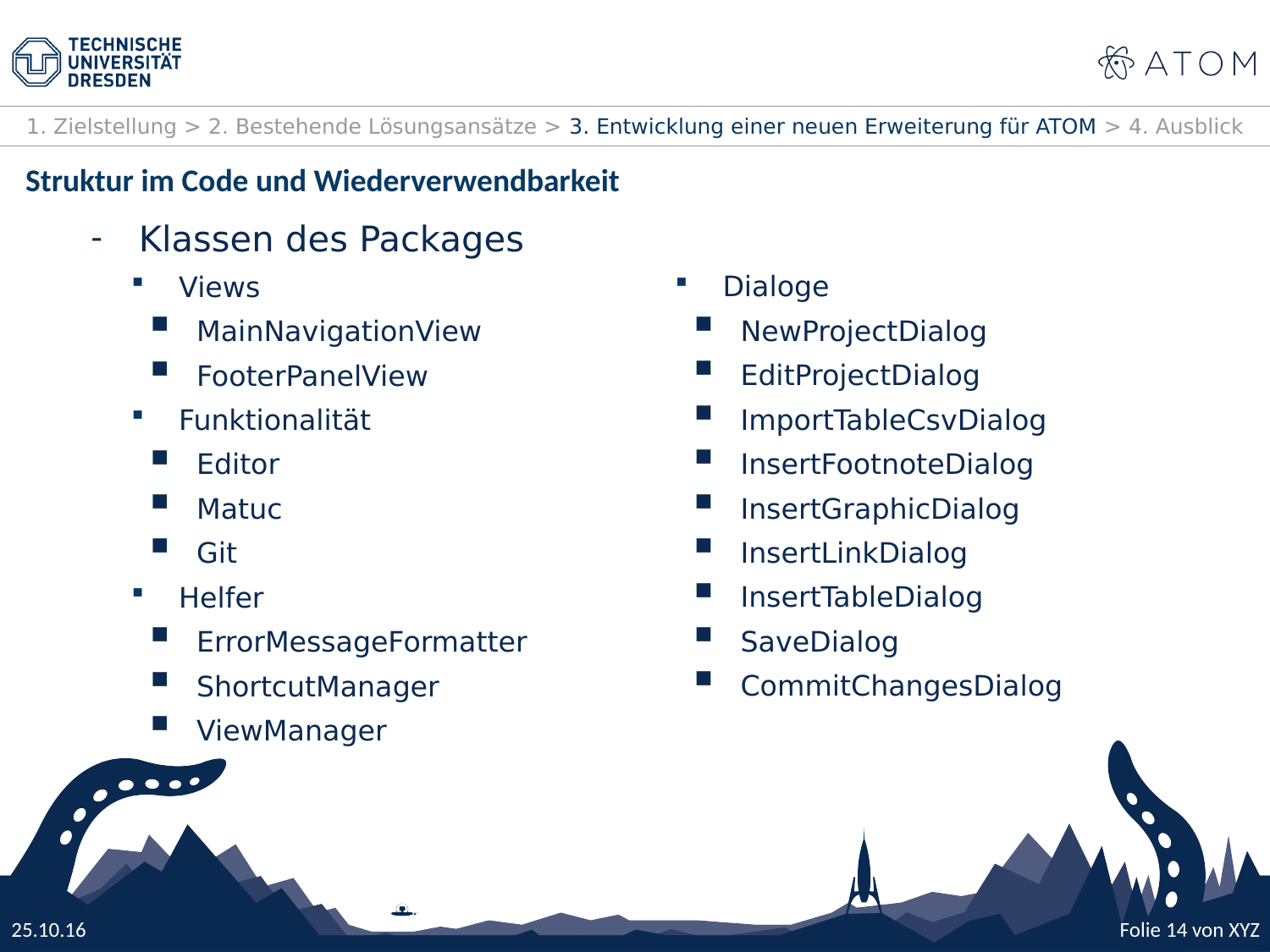

1. Zielstellung > 2. Bestehende Lösungsansätze > 3. Entwicklung einer neuen Erweiterung für ATOM > 4. Ausblick
Struktur im Code und Wiederverwendbarkeit

Dialoge
NewProjectDialog
EditProjectDialog
ImportTableCsvDialog
InsertFootnoteDialog
InsertGraphicDialog
InsertLinkDialog
InsertTableDialog
SaveDialog
CommitChangesDialog
Klassen des Packages
Views
MainNavigationView
FooterPanelView
Funktionalität
Editor
Matuc
Git
Helfer
ErrorMessageFormatter
ShortcutManager
ViewManager

25.10.16
Folie 14 von XYZ